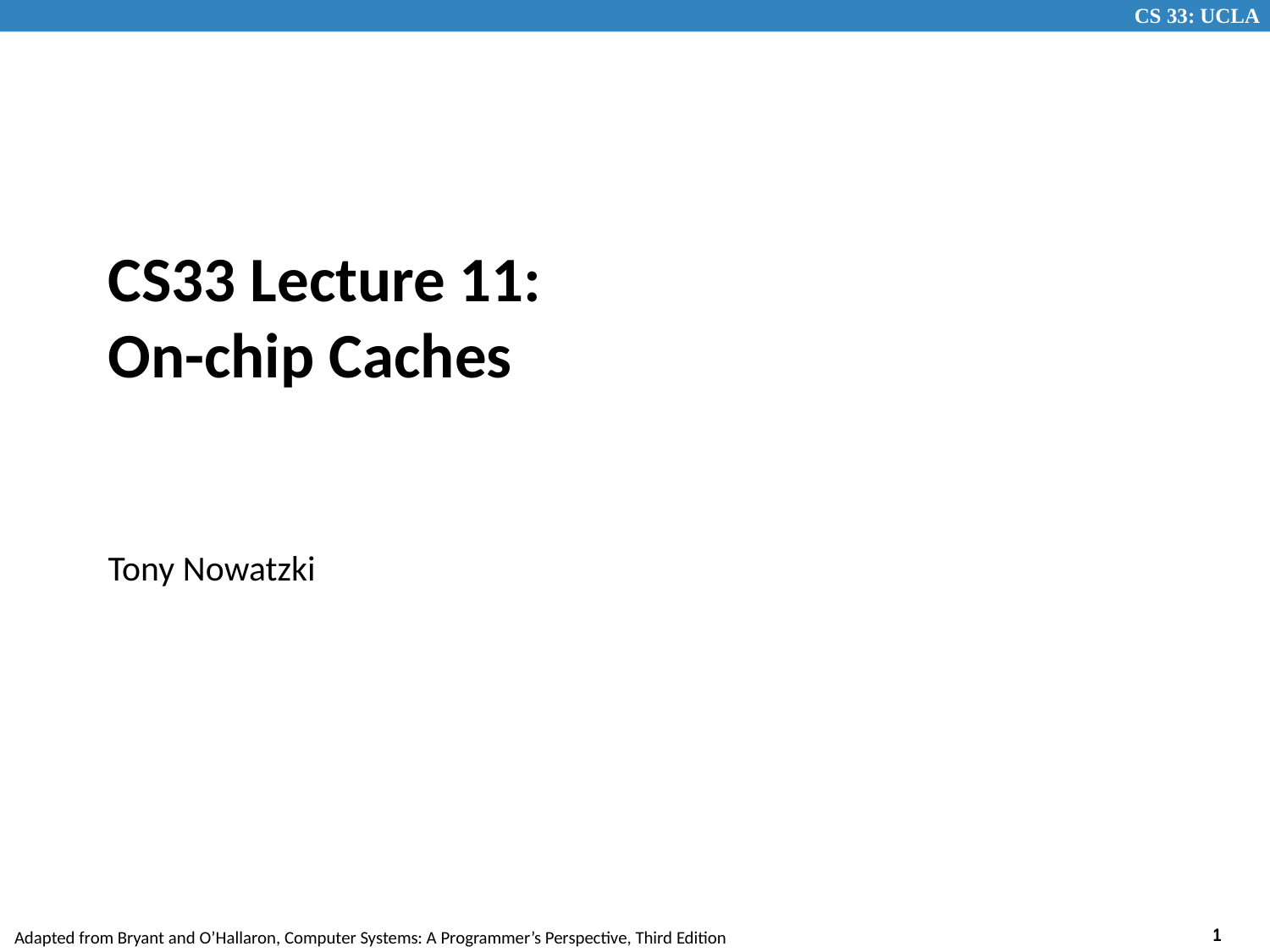

# CS33 Lecture 11: On-chip Caches
Tony Nowatzki